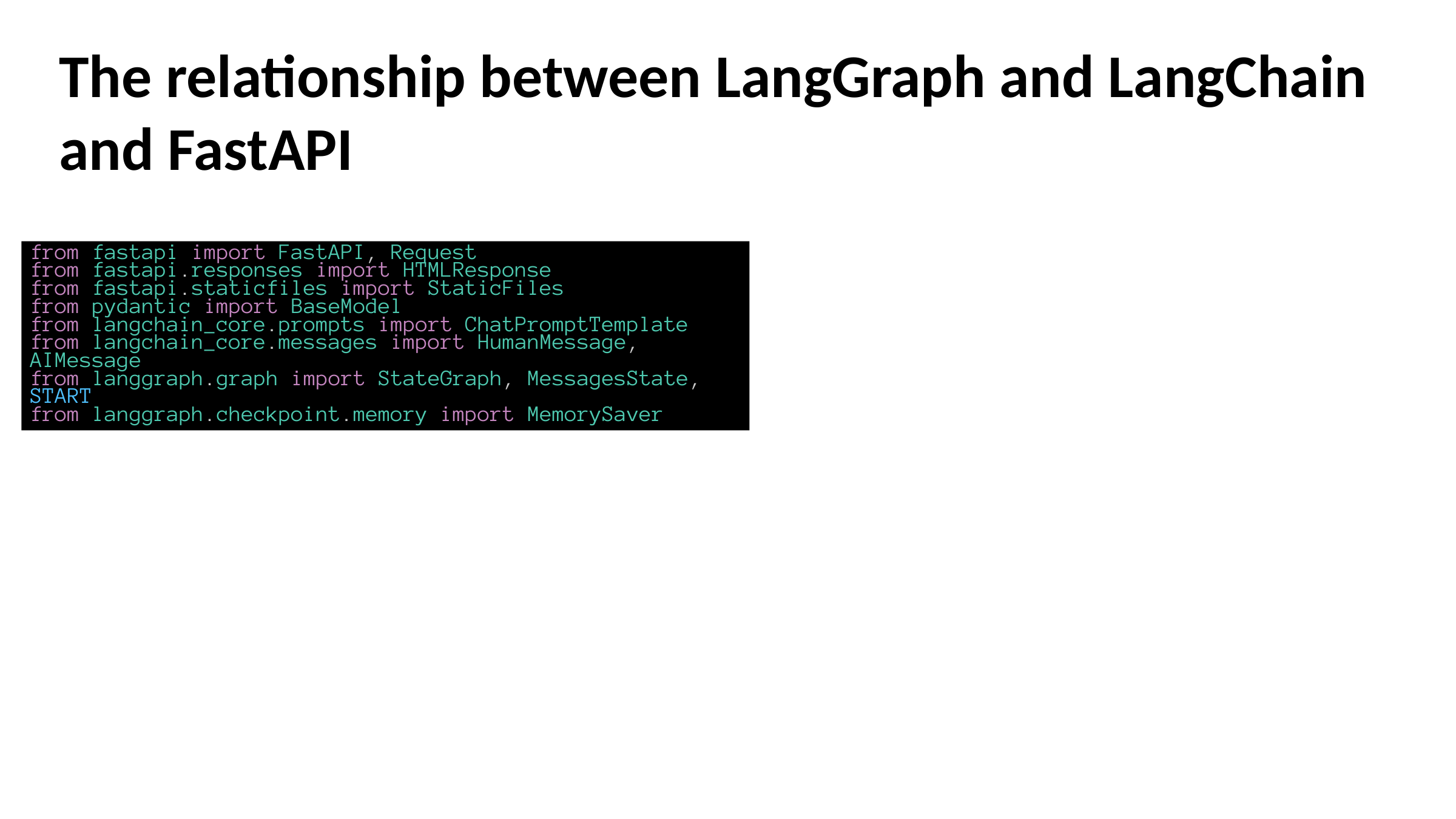

The relationship between LangGraph and LangChain and FastAPI
from fastapi import FastAPI, Request
from fastapi.responses import HTMLResponse
from fastapi.staticfiles import StaticFiles
from pydantic import BaseModel
from langchain_core.prompts import ChatPromptTemplate
from langchain_core.messages import HumanMessage, AIMessage
from langgraph.graph import StateGraph, MessagesState, START
from langgraph.checkpoint.memory import MemorySaver